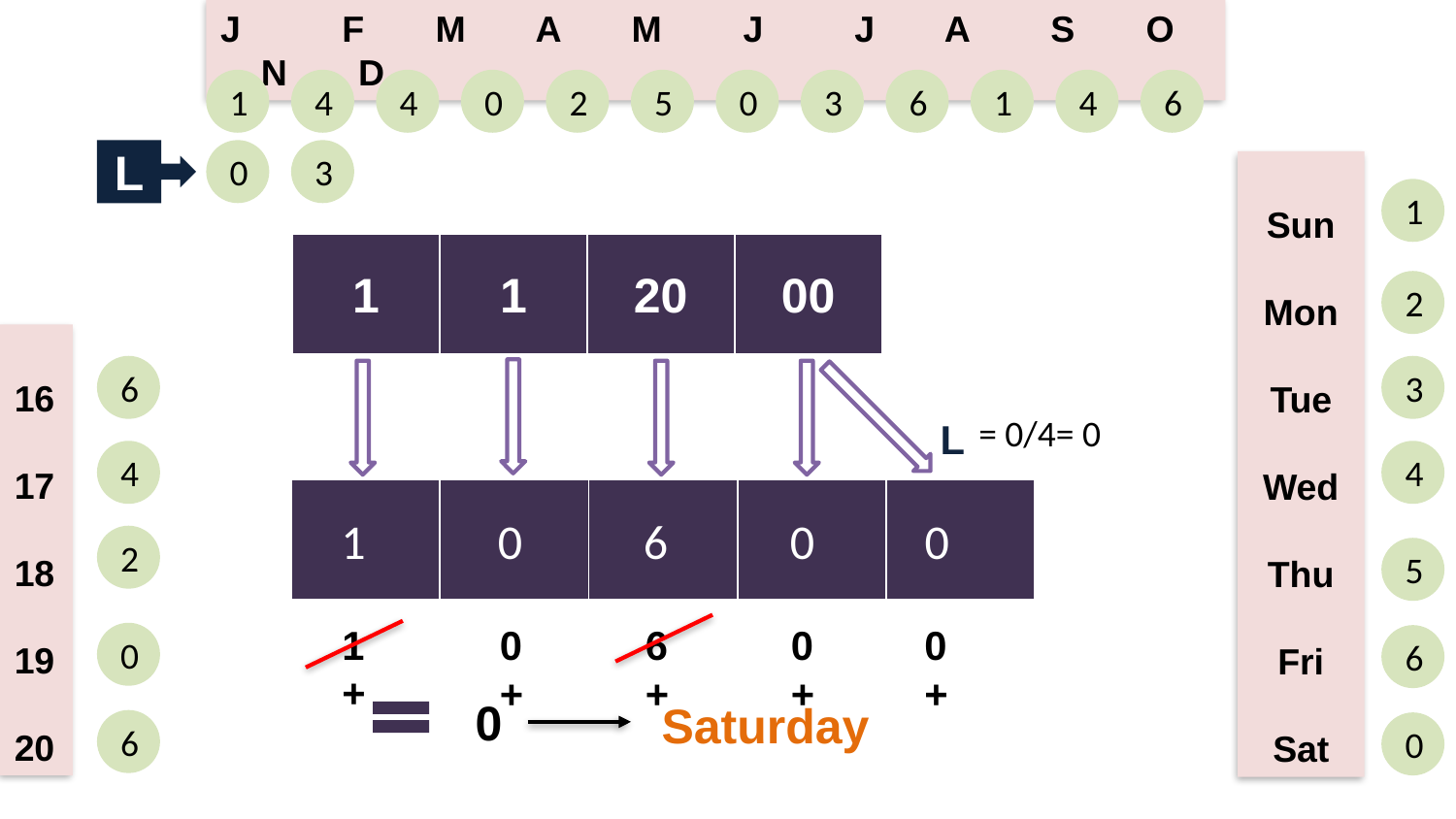

J          F       M       A       M        J         J       A        S       O        N       D
1
4
4
0
2
5
0
3
6
1
4
6
L
0
3
Sun
Mon
Tue
Wed
Thu
Fri
Sat
1
|  |  |  |  |
| --- | --- | --- | --- |
| 1 | 1 | 20 | 00 |
| --- | --- | --- | --- |
2
16
17
18
19
20

6
3

= 0/4= 0
L
4
4
|  |  |  |  |  |
| --- | --- | --- | --- | --- |
 1
0
6
 0
0
2
5
1 +
0 +
6 +
0 +
0 +
0
6
0
Saturday

6
0